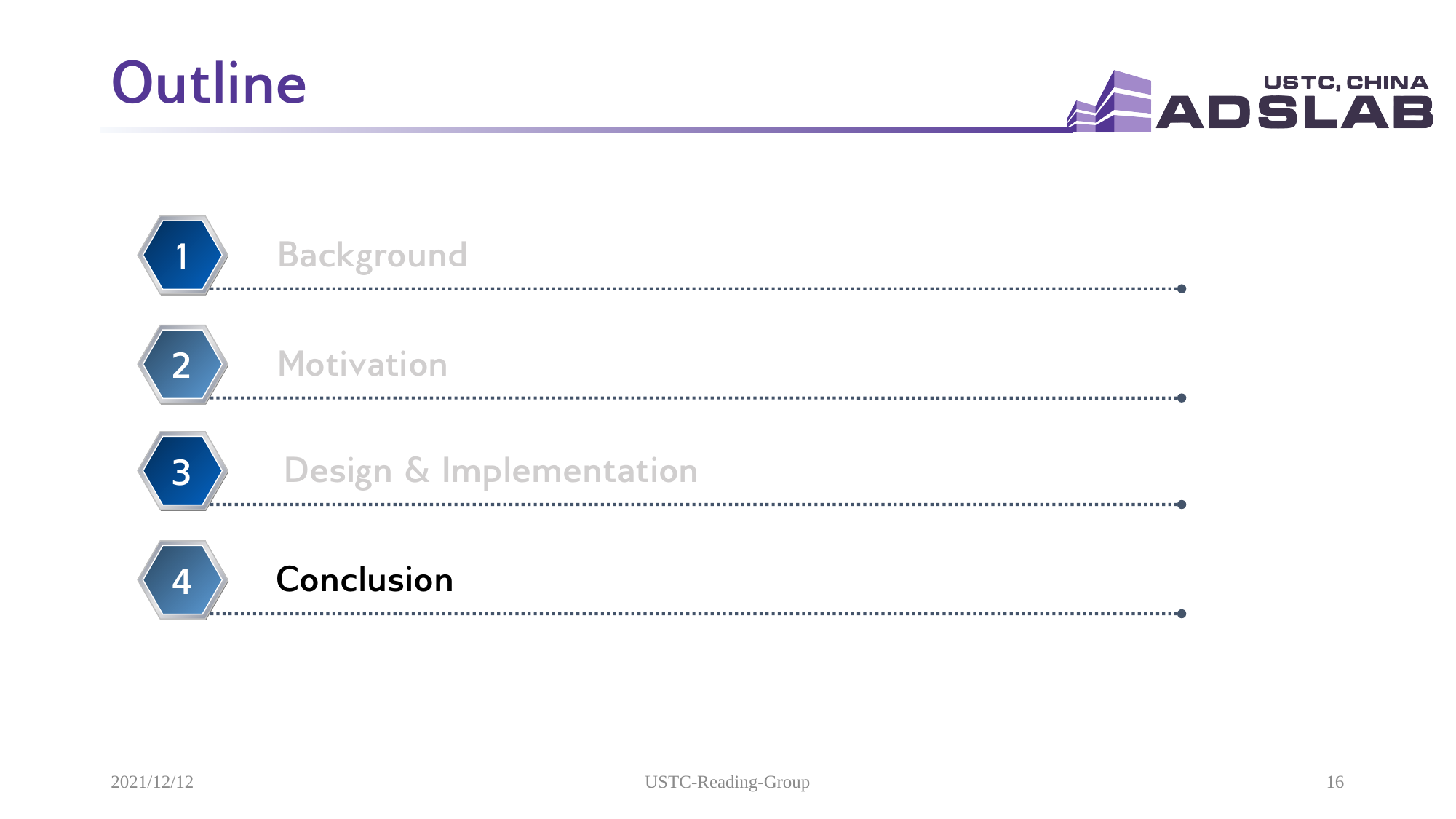

# Outline

Background
1

Motivation
2

Design & Implementation
3

Conclusion
4

2021/12/12
USTC-Reading-Group
16